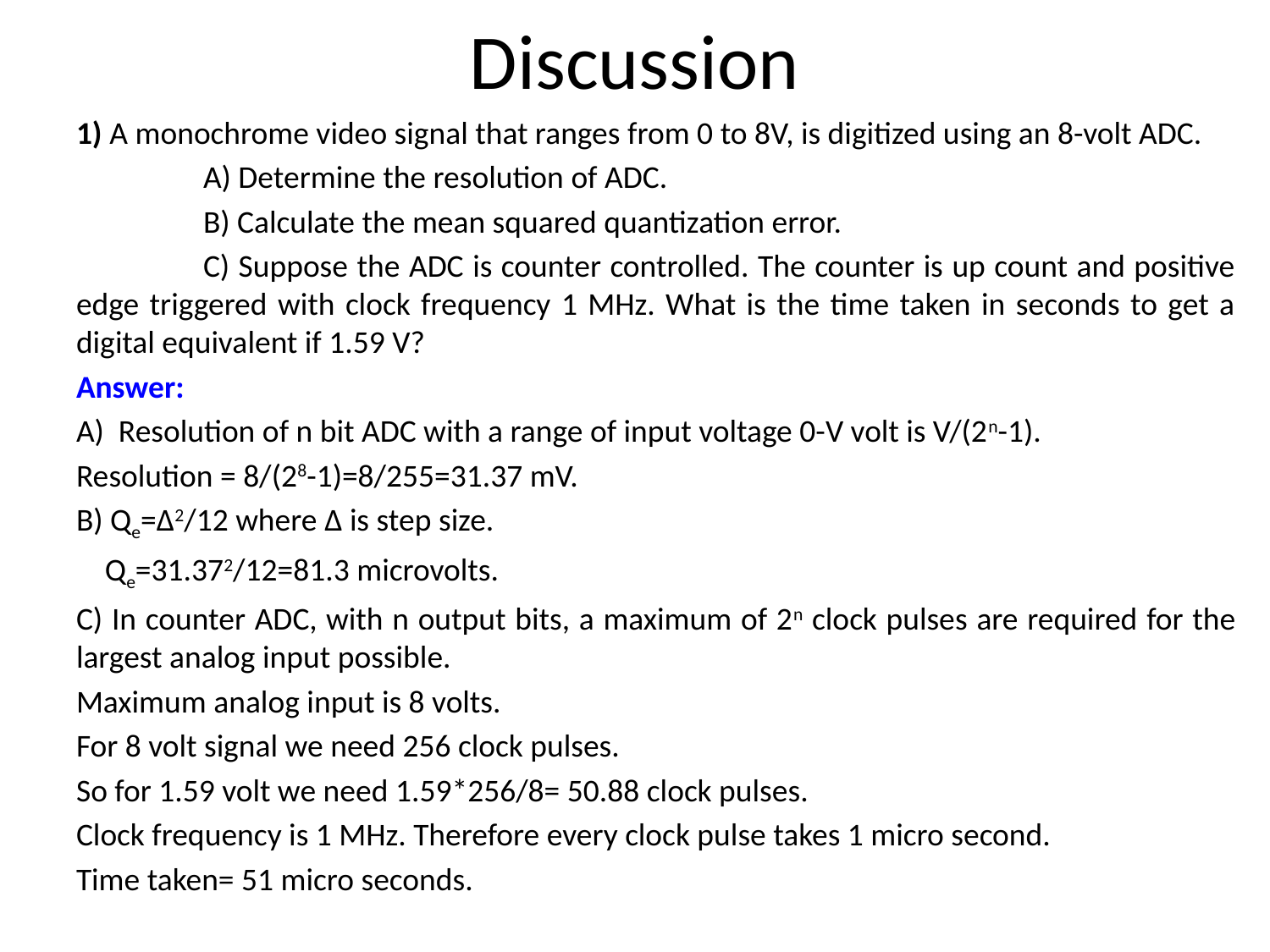

# Discussion
1) A monochrome video signal that ranges from 0 to 8V, is digitized using an 8-volt ADC.
	A) Determine the resolution of ADC.
	B) Calculate the mean squared quantization error.
	C) Suppose the ADC is counter controlled. The counter is up count and positive edge triggered with clock frequency 1 MHz. What is the time taken in seconds to get a digital equivalent if 1.59 V?
Answer:
A)  Resolution of n bit ADC with a range of input voltage 0-V volt is V/(2n-1).
Resolution = 8/(28-1)=8/255=31.37 mV.
B) Qe=Δ2/12 where Δ is step size.
    Qe=31.372/12=81.3 microvolts.
C) In counter ADC, with n output bits, a maximum of 2n clock pulses are required for the largest analog input possible.
Maximum analog input is 8 volts.
For 8 volt signal we need 256 clock pulses.
So for 1.59 volt we need 1.59*256/8= 50.88 clock pulses.
Clock frequency is 1 MHz. Therefore every clock pulse takes 1 micro second.
Time taken= 51 micro seconds.